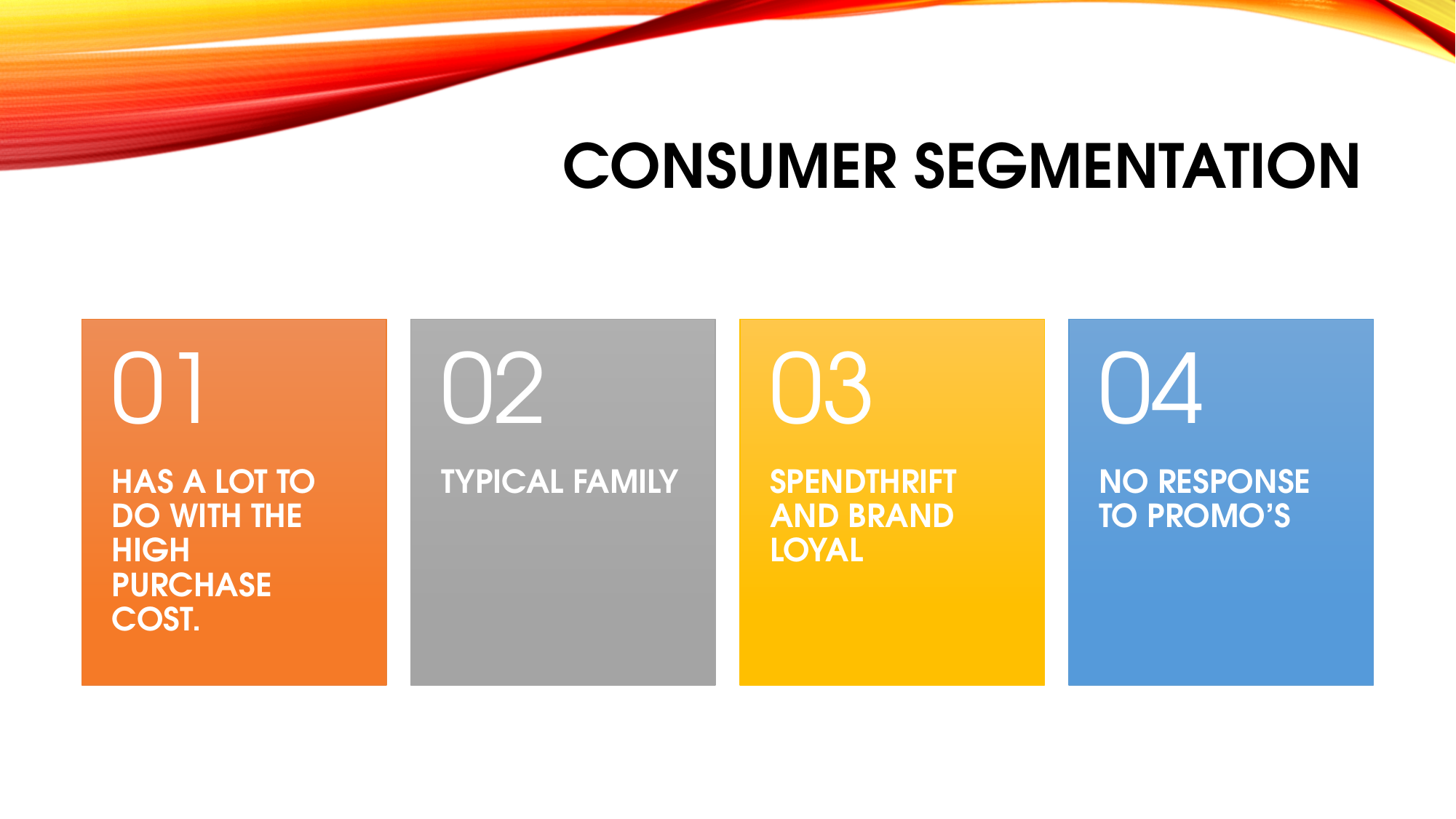

# CONSUMER SEGMENTATION
has a lot to do with the high purchase cost.
01
Typical Family
02
Spendthrift and Brand Loyal
03
No response to promo’s
04